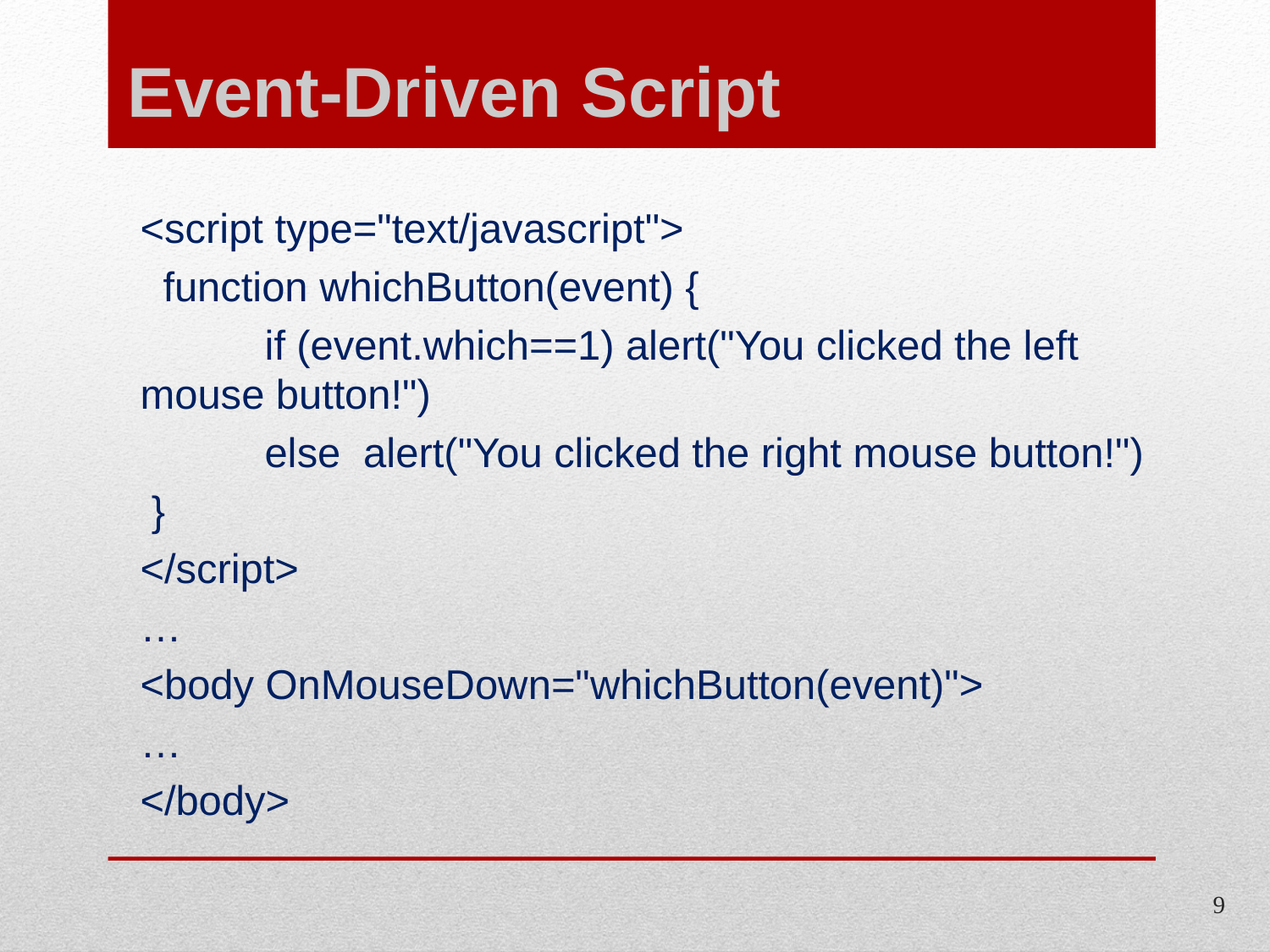

# Event-Driven Script
<script type="text/javascript">
  function whichButton(event) {
	if (event.which==1) alert("You clicked the left mouse button!")
	else  alert("You clicked the right mouse button!")
 }
</script>
…
<body OnMouseDown="whichButton(event)">
…
</body>
9